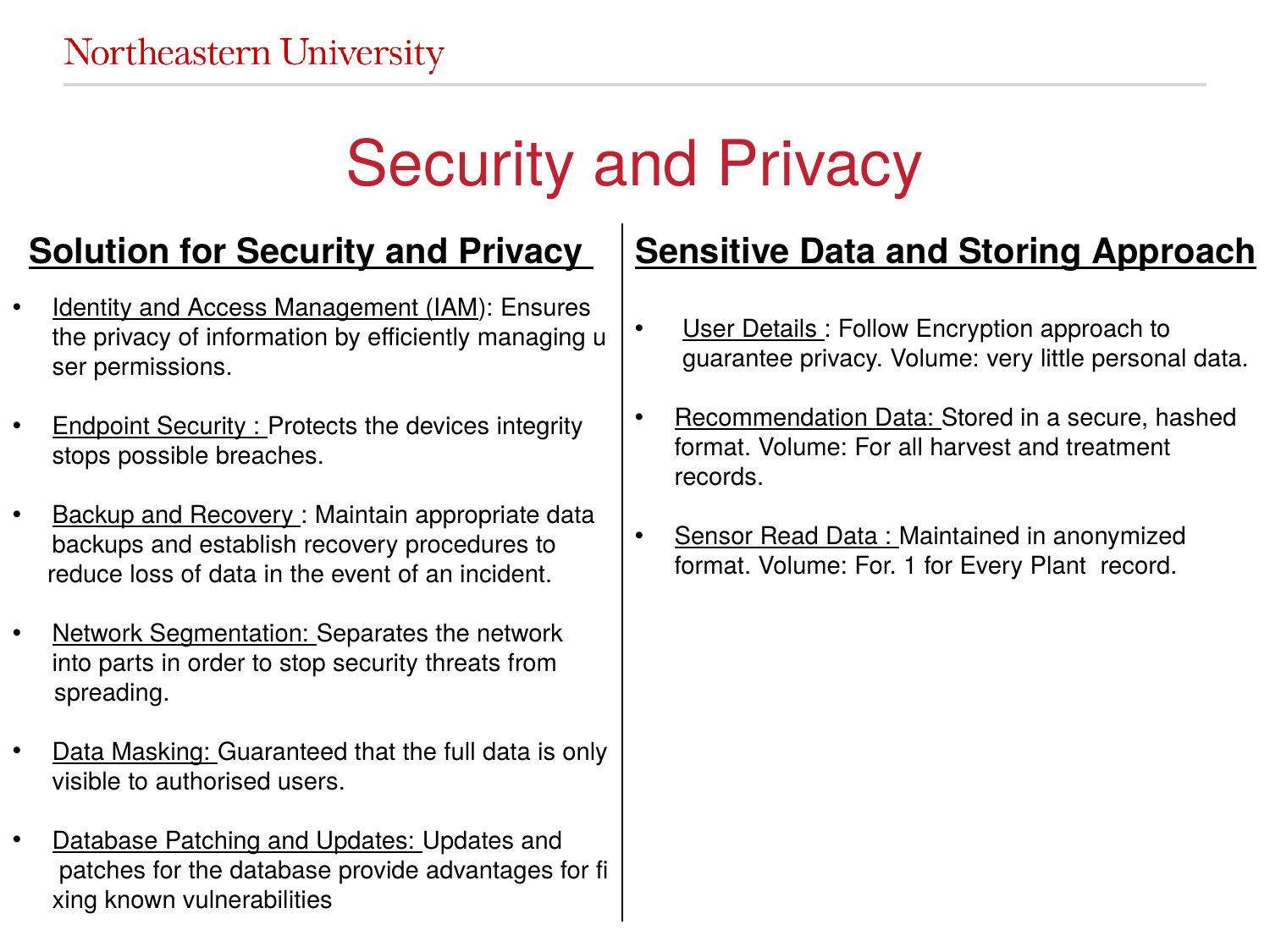

# Security and Privacy
Sensitive Data and Storing Approach

User Details : Follow Encryption approach to guarantee privacy. Volume: very little personal data.

Recommendation Data: Stored in a secure, hashed format. Volume: For all harvest and treatment records.

Sensor Read Data : Maintained in anonymized format. Volume: For. 1 for Every Plant  record.
Solution for Security and Privacy

Identity and Access Management (IAM): Ensures the privacy of information by efficiently managing user permissions.

Endpoint Security : Protects the devices integrity stops possible breaches.

Backup and Recovery : Maintain appropriate data backups and establish recovery procedures to
     reduce loss of data in the event of an incident.

Network Segmentation: Separates the network  into parts in order to stop security threats from
      spreading.

Data Masking: Guaranteed that the full data is only visible to authorised users.

Database Patching and Updates: Updates and  patches for the database provide advantages for fixing known vulnerabilities